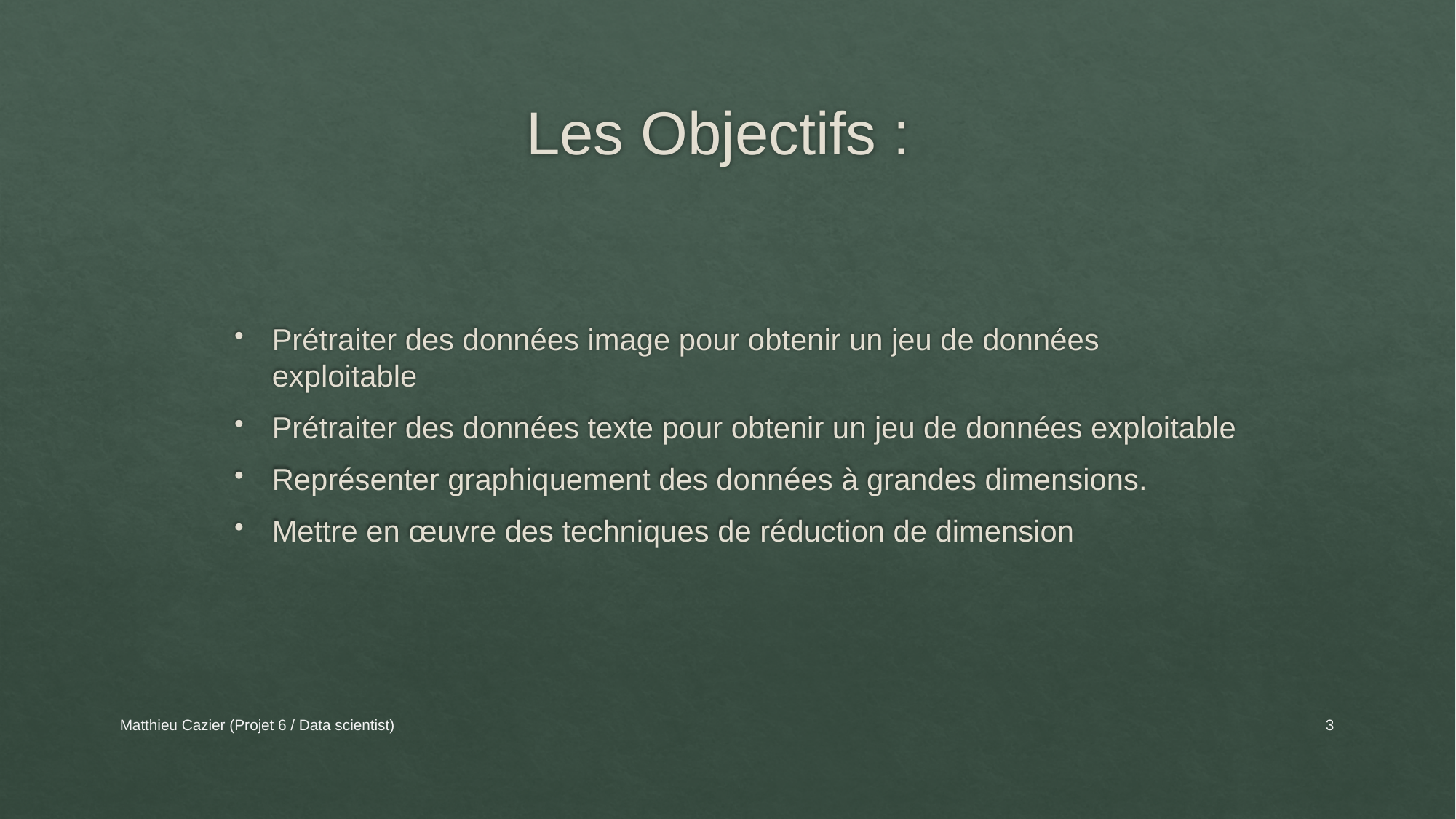

# Les Objectifs :

Prétraiter des données image pour obtenir un jeu de données exploitable
Prétraiter des données texte pour obtenir un jeu de données exploitable
Représenter graphiquement des données à grandes dimensions.
Mettre en œuvre des techniques de réduction de dimension
Matthieu Cazier (Projet 6 / Data scientist)
3